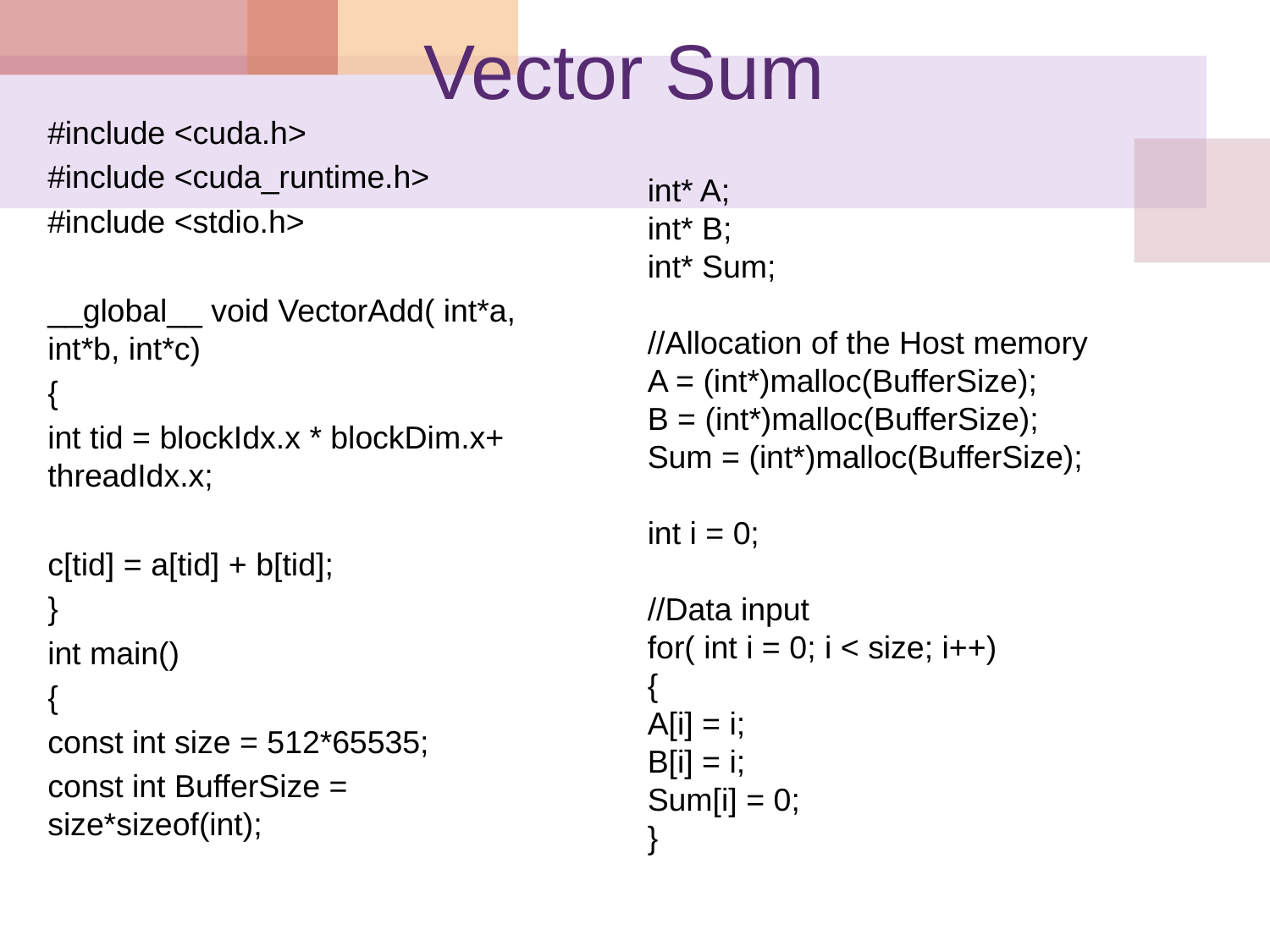

# Vector Sum
#include <cuda.h>
#include <cuda_runtime.h>
#include <stdio.h>

__global__ void VectorAdd( int*a, int*b, int*c)
{
int tid = blockIdx.x * blockDim.x+ threadIdx.x;

c[tid] = a[tid] + b[tid];
}
int main()
{
const int size = 512*65535;
const int BufferSize = size*sizeof(int);

int* A;
int* B;
int* Sum;

//Allocation of the Host memory
A = (int*)malloc(BufferSize);
B = (int*)malloc(BufferSize);
Sum = (int*)malloc(BufferSize);

int i = 0;

//Data input
for( int i = 0; i < size; i++)
{
A[i] = i;
B[i] = i;
Sum[i] = 0;
}